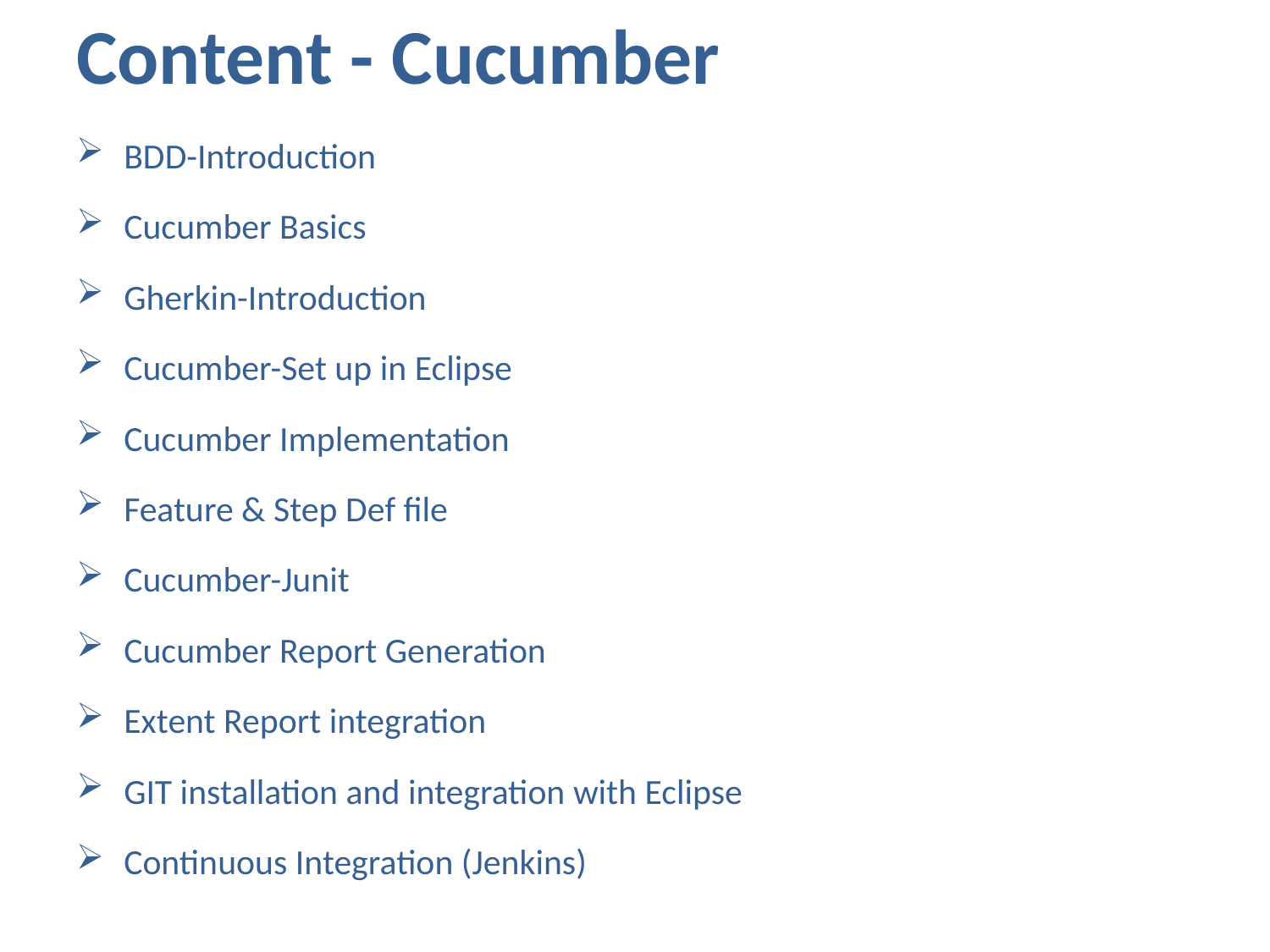

# Content - Cucumber
BDD-Introduction
Cucumber Basics
Gherkin-Introduction
Cucumber-Set up in Eclipse
Cucumber Implementation
Feature & Step Def file
Cucumber-Junit
Cucumber Report Generation
Extent Report integration
GIT installation and integration with Eclipse
Continuous Integration (Jenkins)